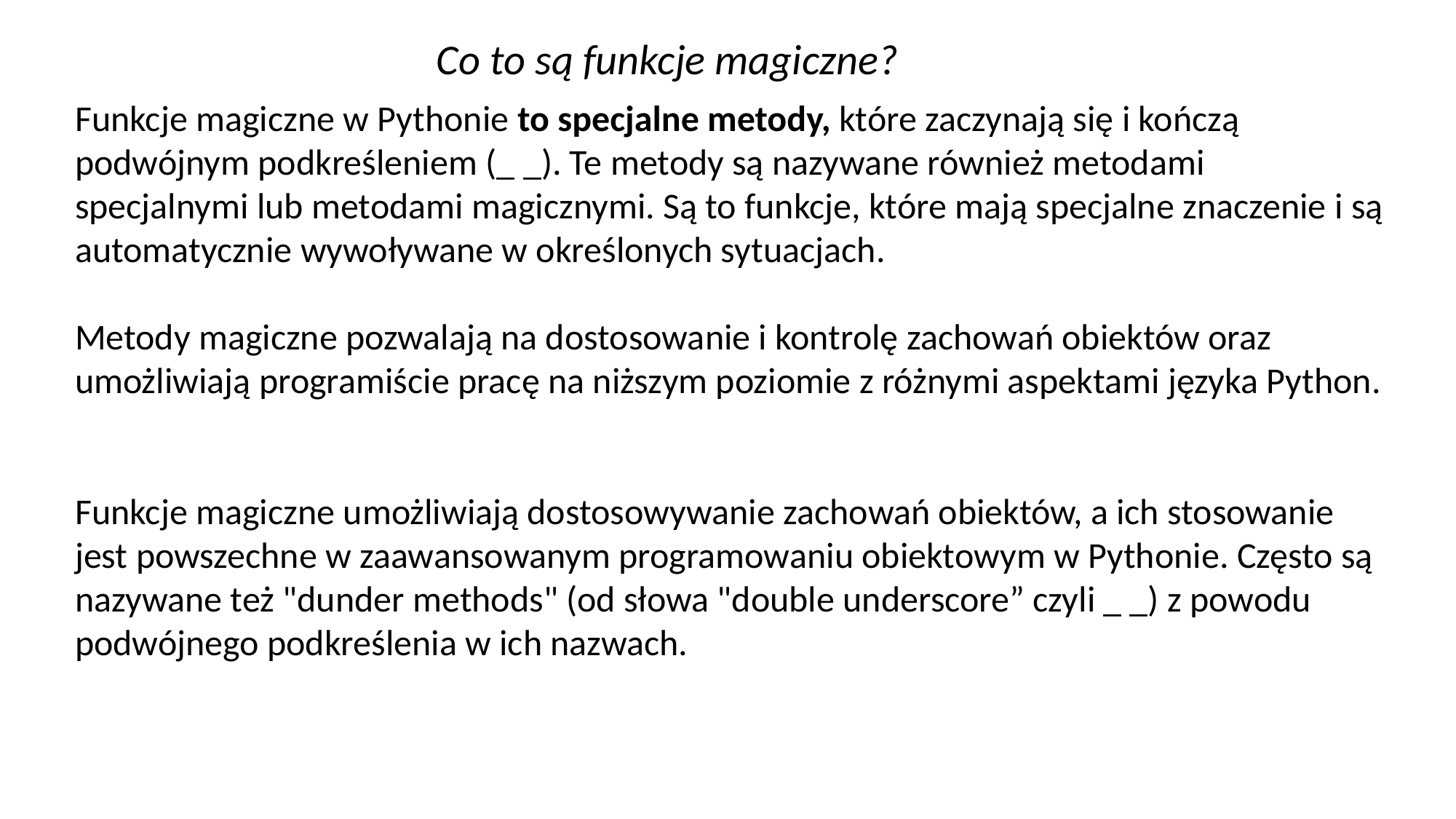

# Co to są funkcje magiczne?
Funkcje magiczne w Pythonie to specjalne metody, które zaczynają się i kończą podwójnym podkreśleniem (_ _). Te metody są nazywane również metodami specjalnymi lub metodami magicznymi. Są to funkcje, które mają specjalne znaczenie i są automatycznie wywoływane w określonych sytuacjach.

Metody magiczne pozwalają na dostosowanie i kontrolę zachowań obiektów oraz umożliwiają programiście pracę na niższym poziomie z różnymi aspektami języka Python.

Funkcje magiczne umożliwiają dostosowywanie zachowań obiektów, a ich stosowanie jest powszechne w zaawansowanym programowaniu obiektowym w Pythonie. Często są nazywane też "dunder methods" (od słowa "double underscore” czyli _ _) z powodu podwójnego podkreślenia w ich nazwach.